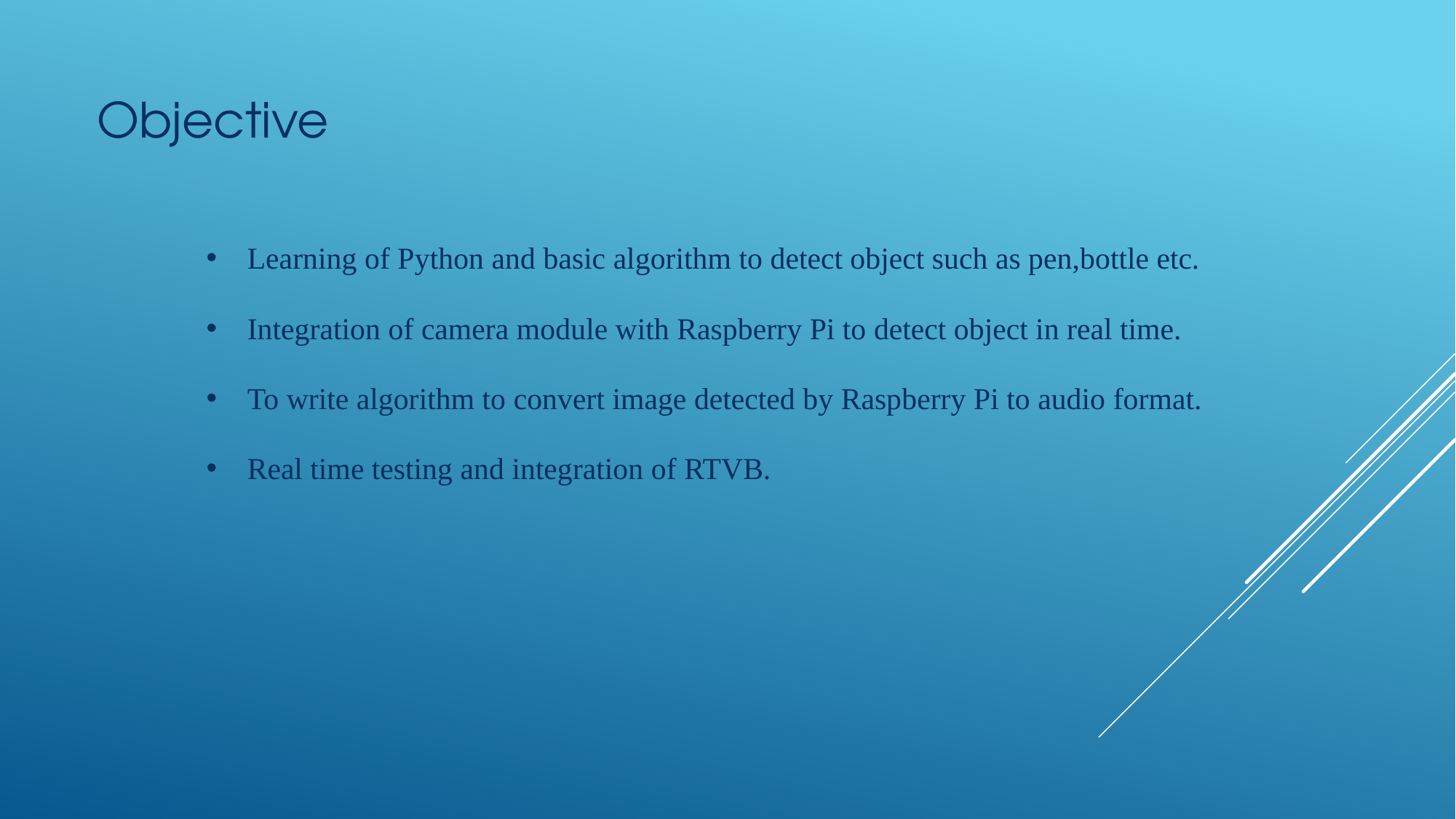

Objective

Learning of Python and basic algorithm to detect object such as pen,bottle etc.
Integration of camera module with Raspberry Pi to detect object in real time.
To write algorithm to convert image detected by Raspberry Pi to audio format.
Real time testing and integration of RTVB.